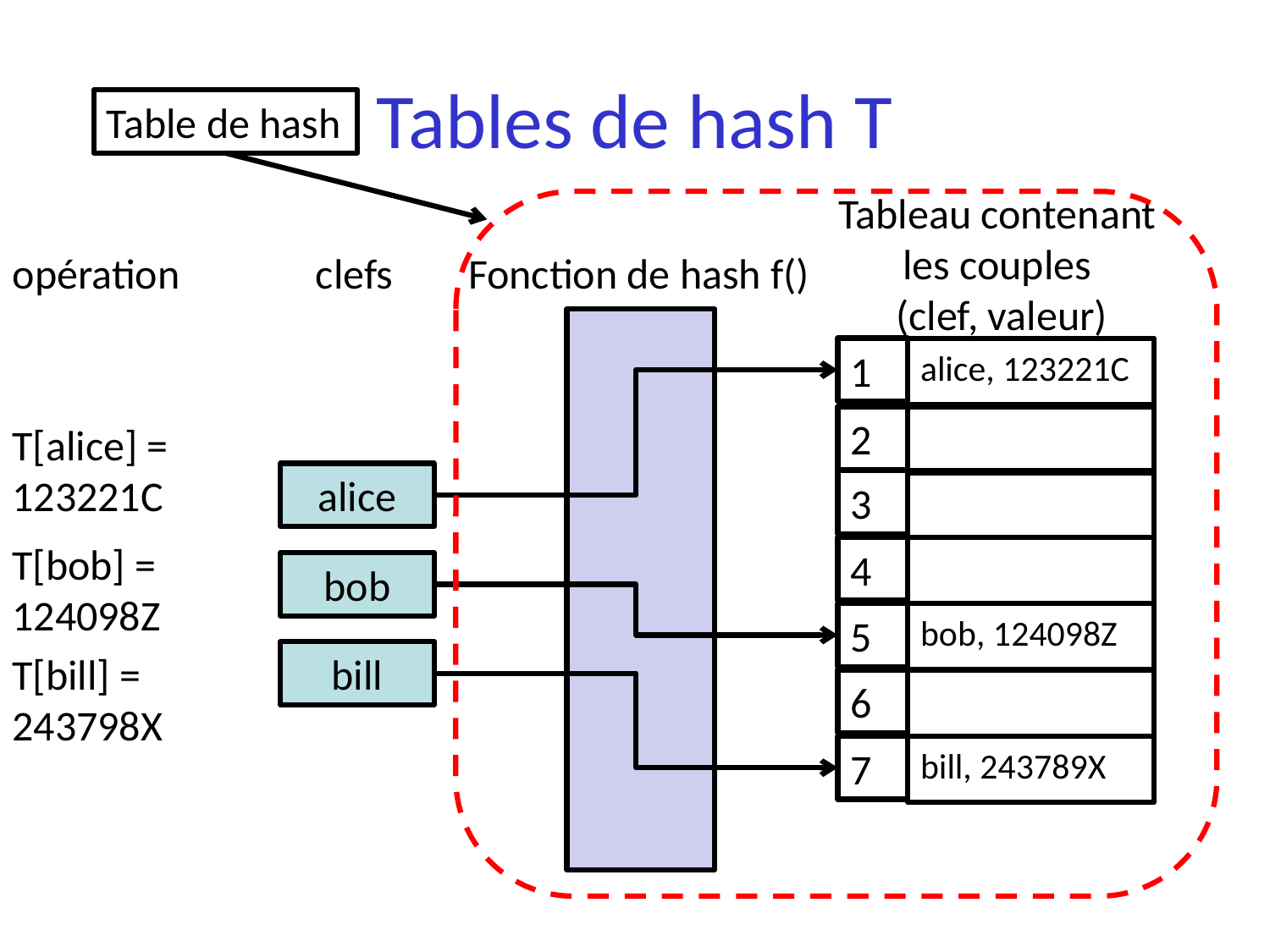

# Tables de hash T
Table de hash

Tableau contenant
les couples
(clef, valeur)
opération
clefs
Fonction de hash f()

1

alice, 123221C
2

T[alice] = 123221C
alice
3

T[bob] = 124098Z
4

bob
5

bob, 124098Z
T[bill] = 243798X
bill
6

7

bill, 243789X